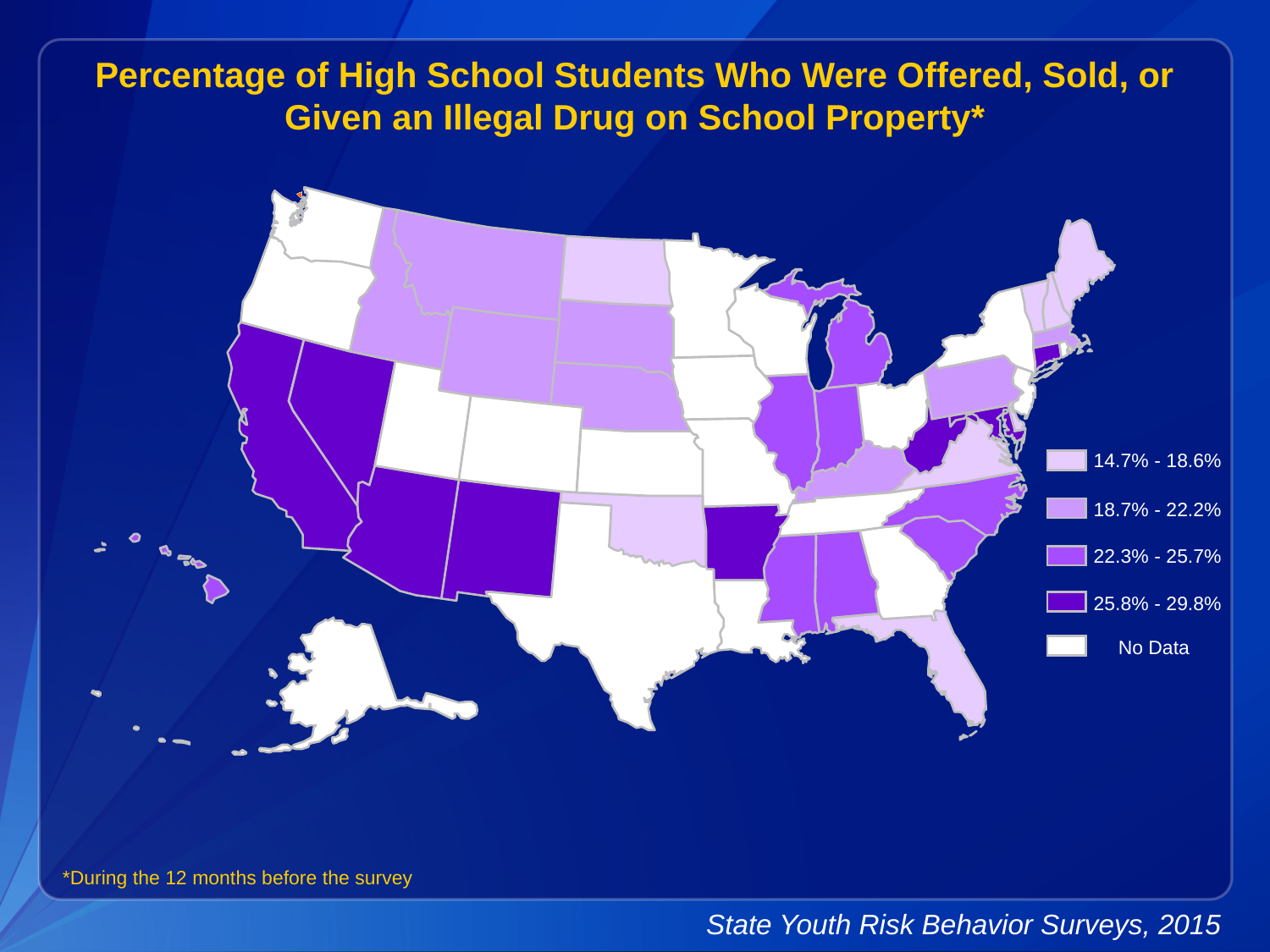

Percentage of High School Students Who Were Offered, Sold, or Given an Illegal Drug on School Property*

14.7% - 18.6%

18.7% - 22.2%

22.3% - 25.7%

25.8% - 29.8%

No Data

*During the 12 months before the survey
State Youth Risk Behavior Surveys, 2015